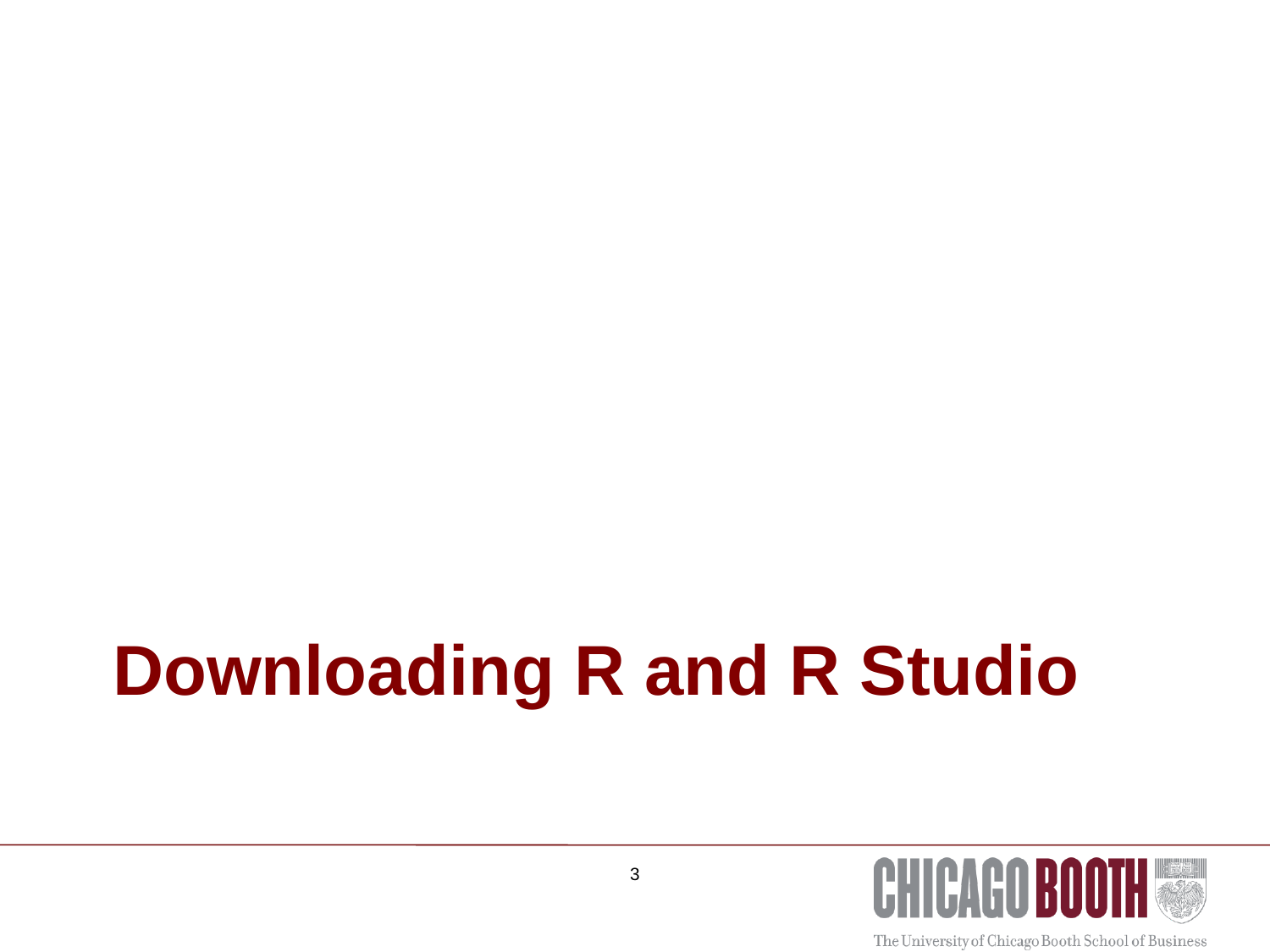

# Downloading R and R Studio
3